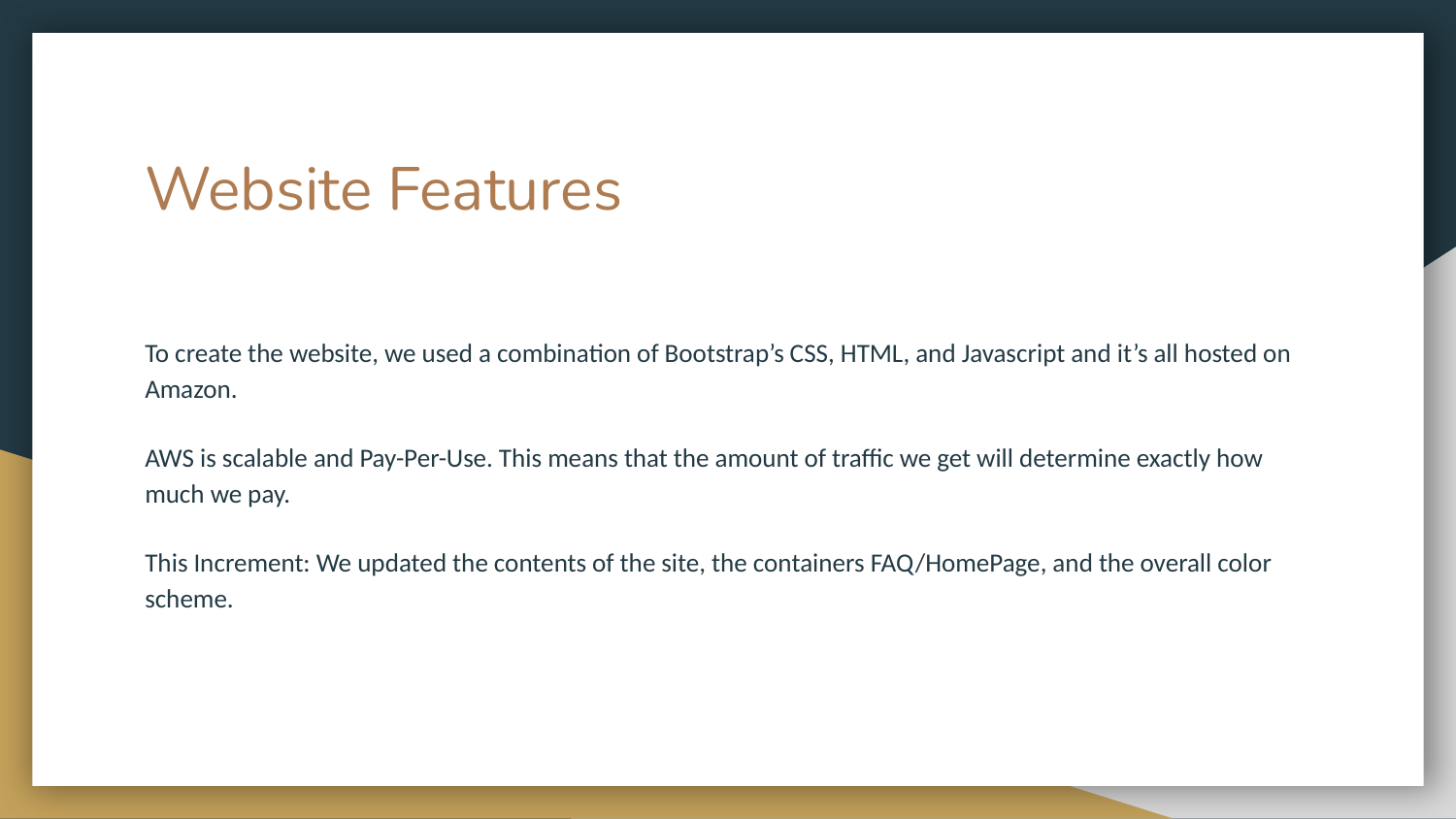

# Website Features
To create the website, we used a combination of Bootstrap’s CSS, HTML, and Javascript and it’s all hosted on Amazon.
AWS is scalable and Pay-Per-Use. This means that the amount of traffic we get will determine exactly how much we pay.
This Increment: We updated the contents of the site, the containers FAQ/HomePage, and the overall color scheme.